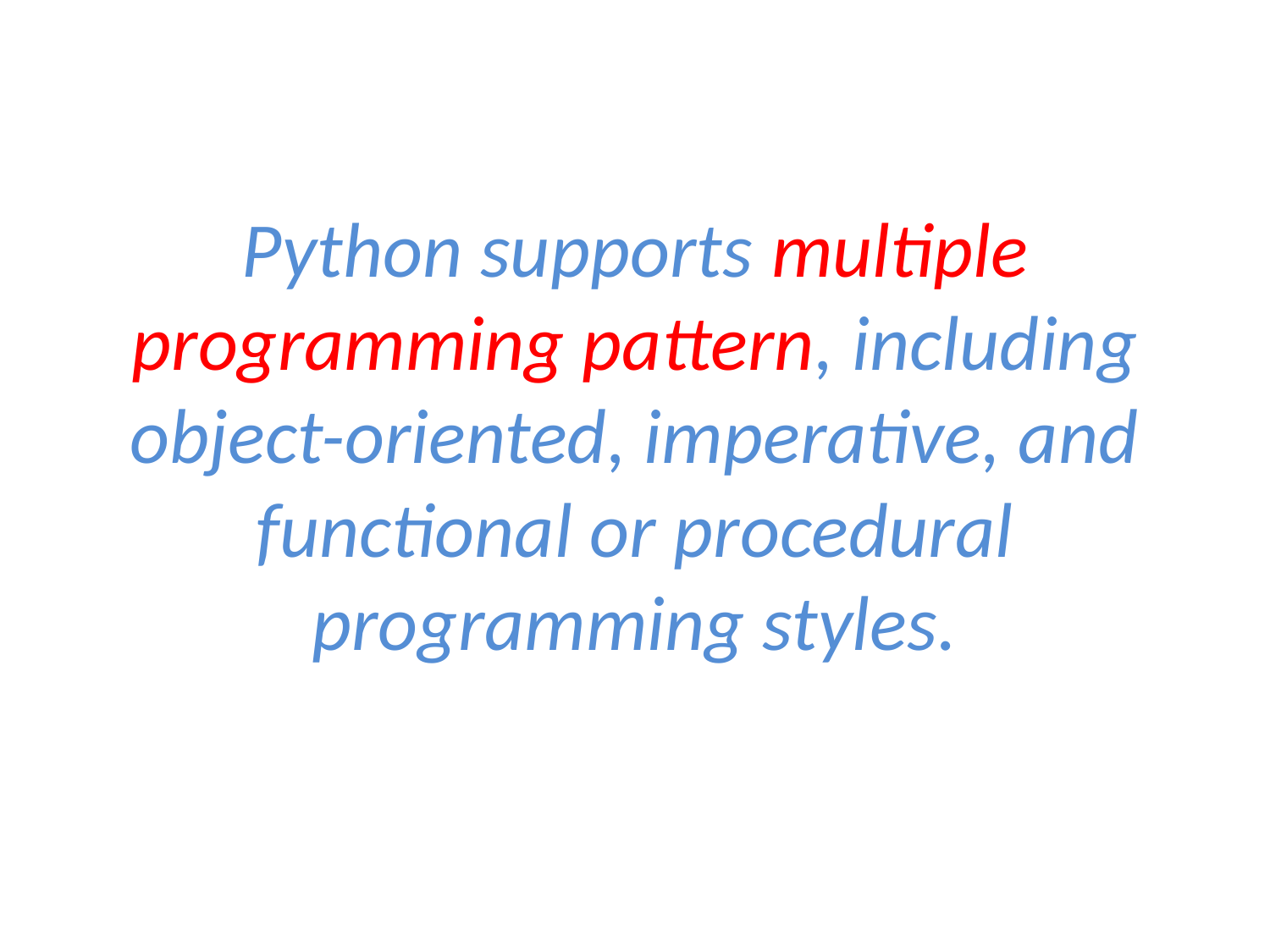

# Python supports multiple programming pattern, including object-oriented, imperative, and functional or procedural programming styles.